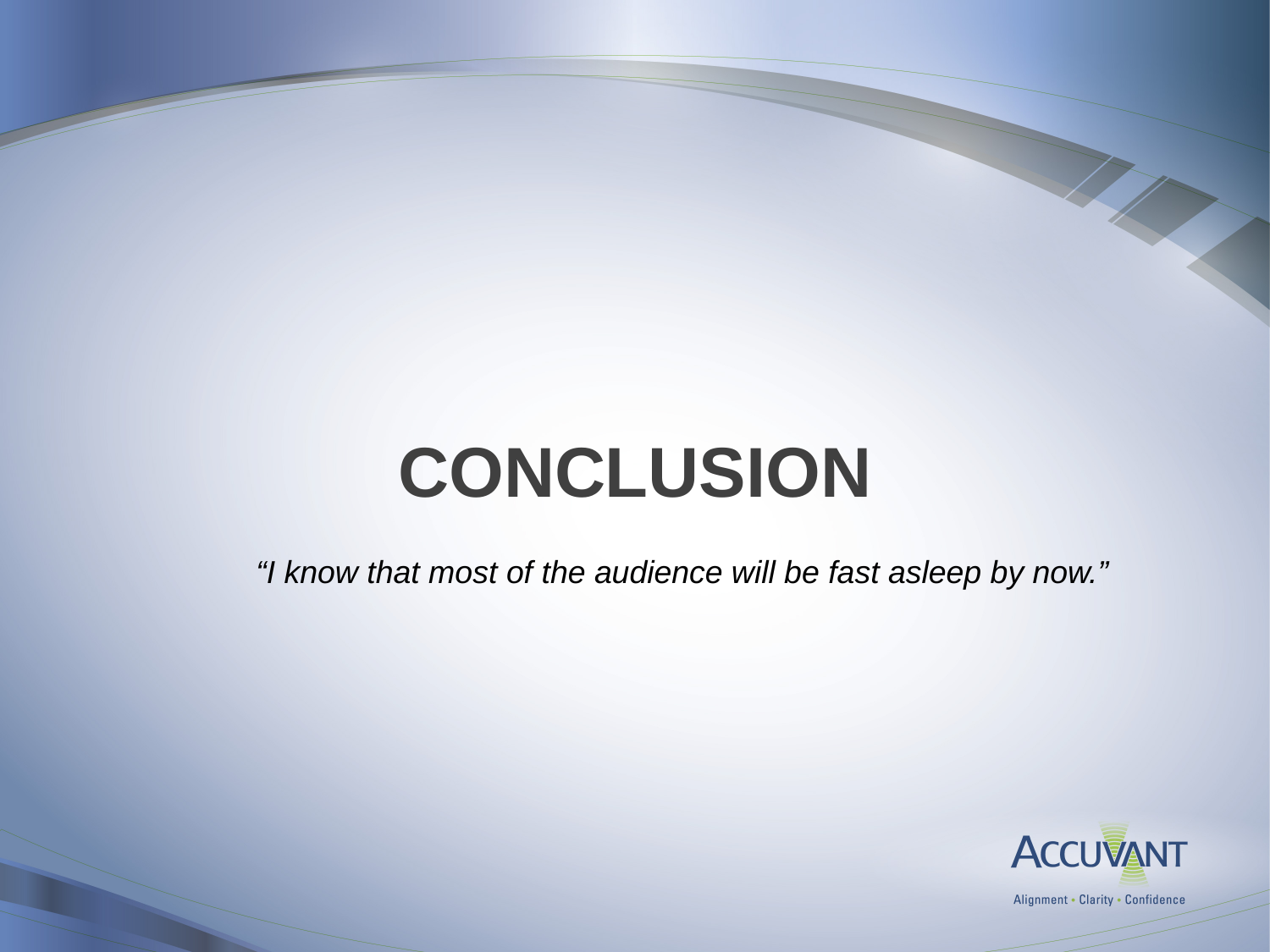

# Conclusion
“I know that most of the audience will be fast asleep by now.”